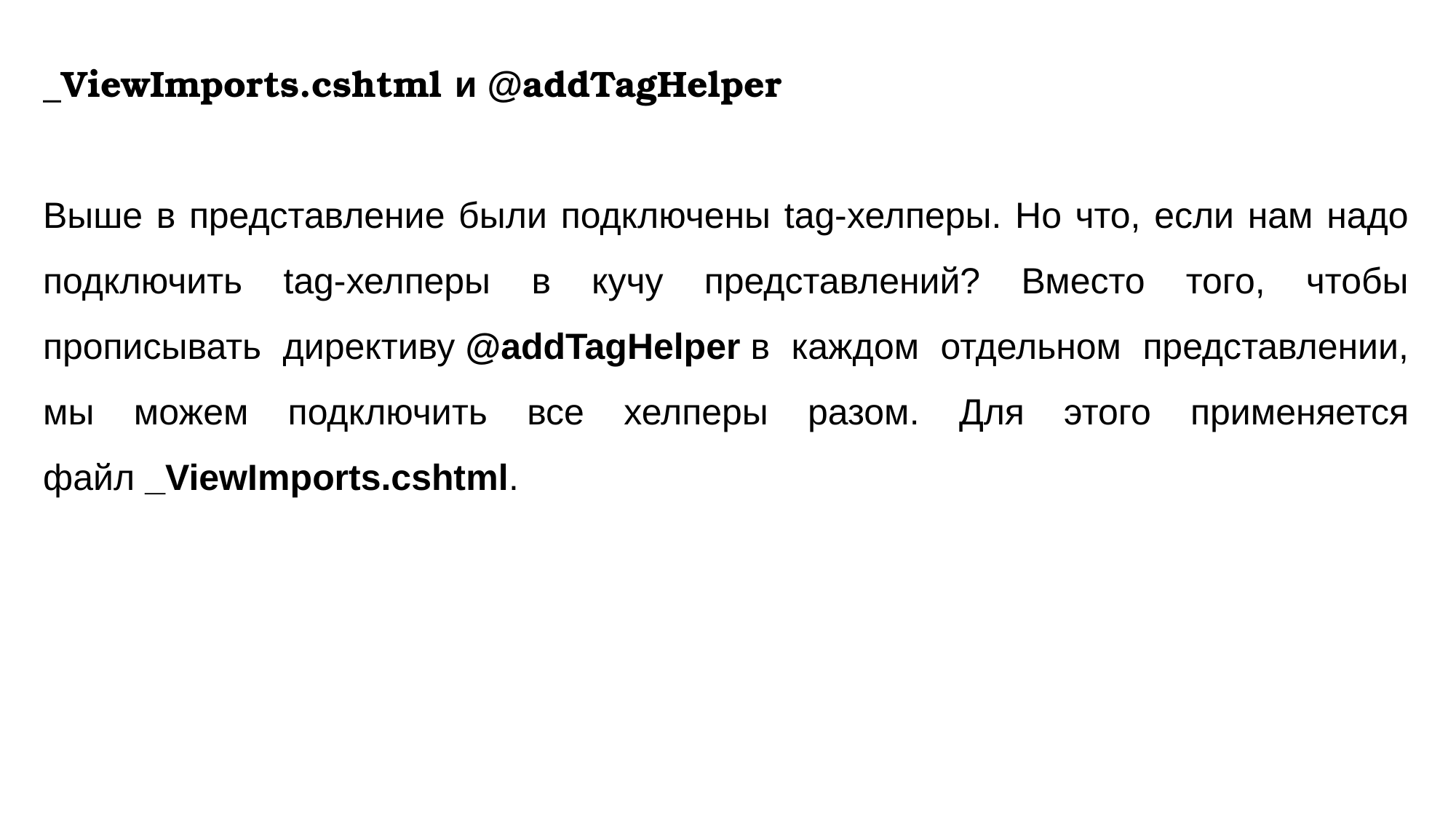

_ViewImports.cshtml и @addTagHelper

Выше в представление были подключены tag-хелперы. Но что, если нам надо подключить tag-хелперы в кучу представлений? Вместо того, чтобы прописывать директиву @addTagHelper в каждом отдельном представлении, мы можем подключить все хелперы разом. Для этого применяется файл _ViewImports.cshtml.